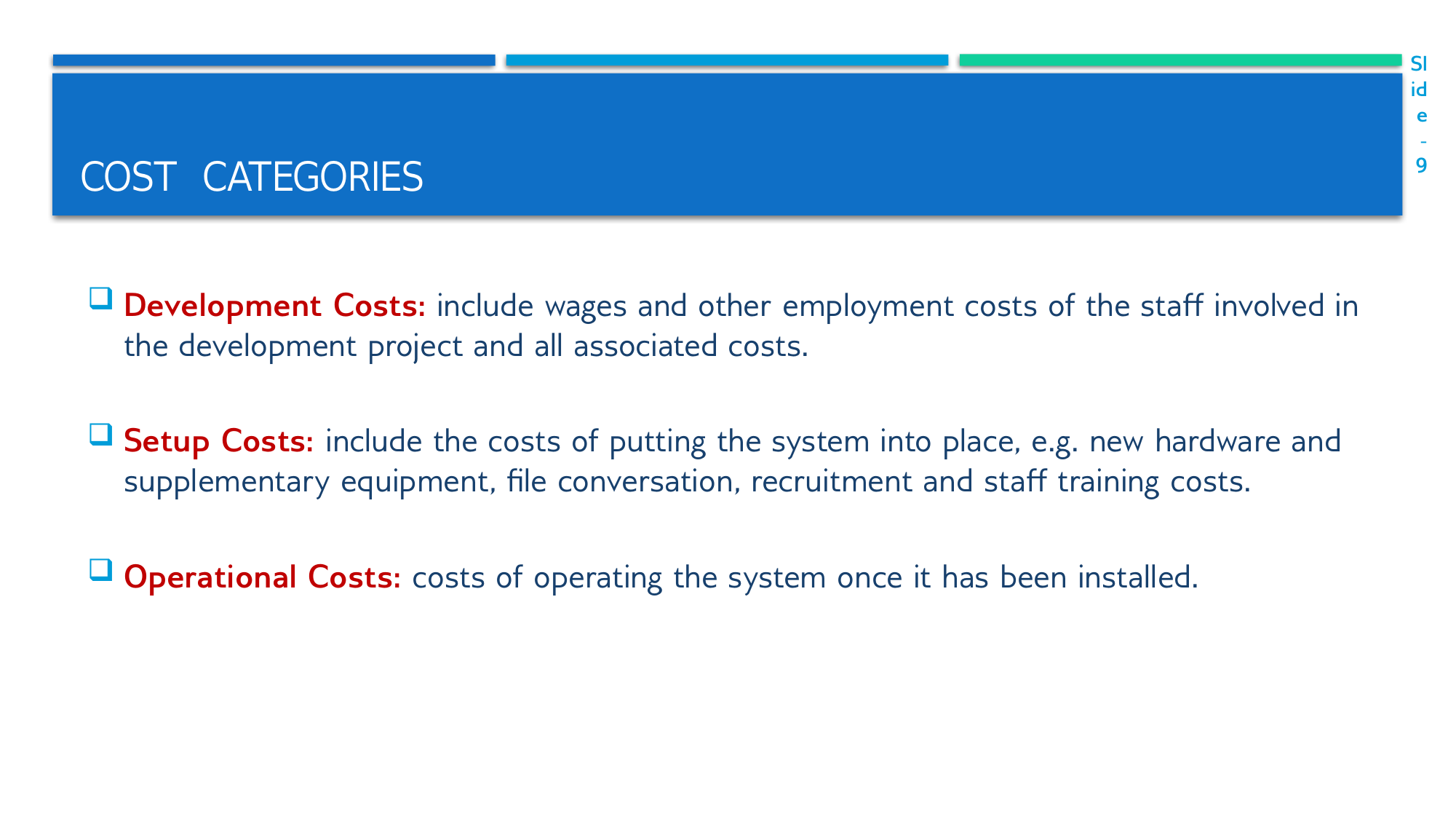

Slide-9
# Cost  categories
Development Costs: include wages and other employment costs of the staff involved in the development project and all associated costs.
Setup Costs: include the costs of putting the system into place, e.g. new hardware and supplementary equipment, file conversation, recruitment and staff training costs.
Operational Costs: costs of operating the system once it has been installed.